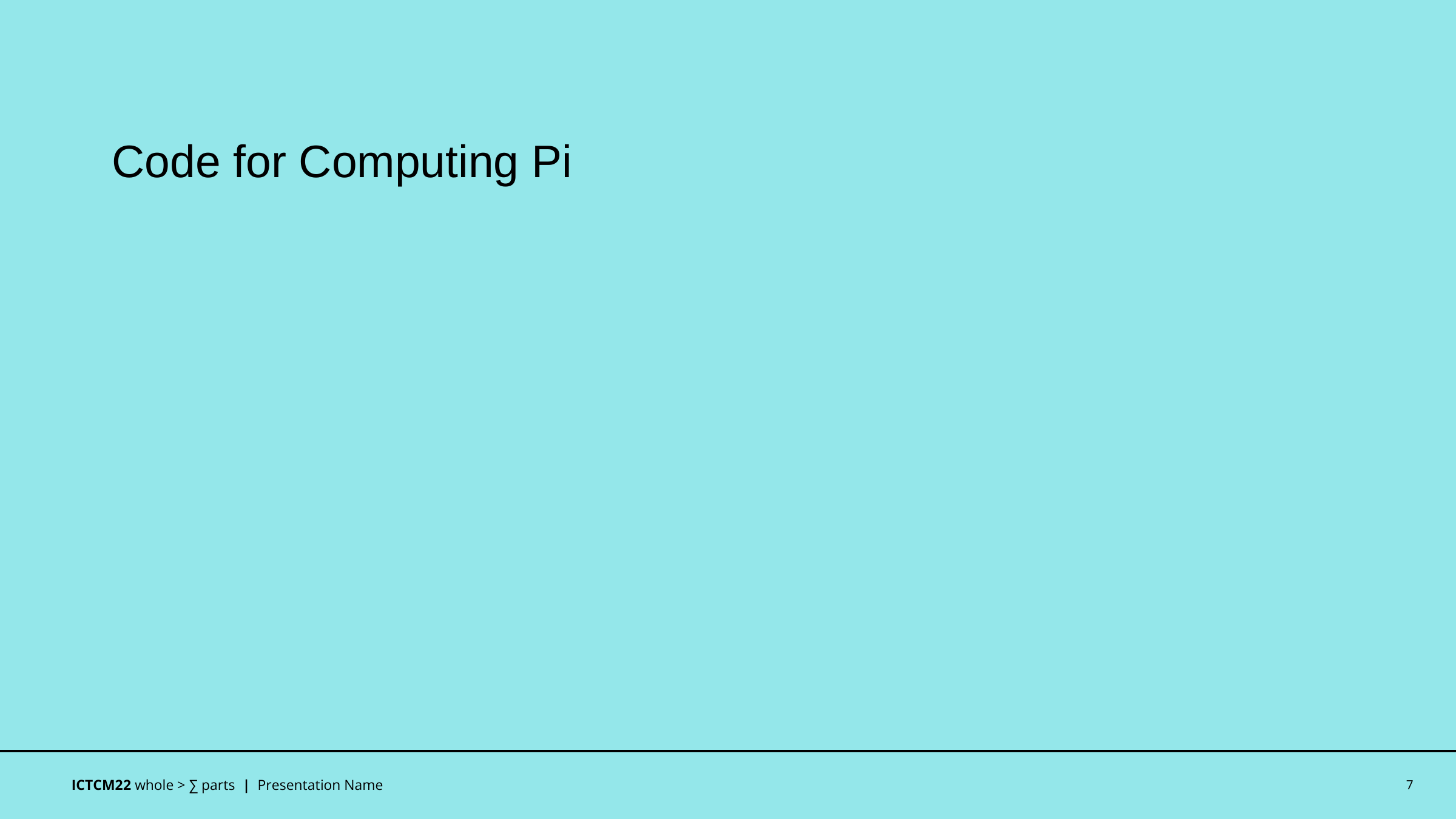

Code for Computing Pi
ICTCM22 whole > ∑ parts  |  Presentation Name
7